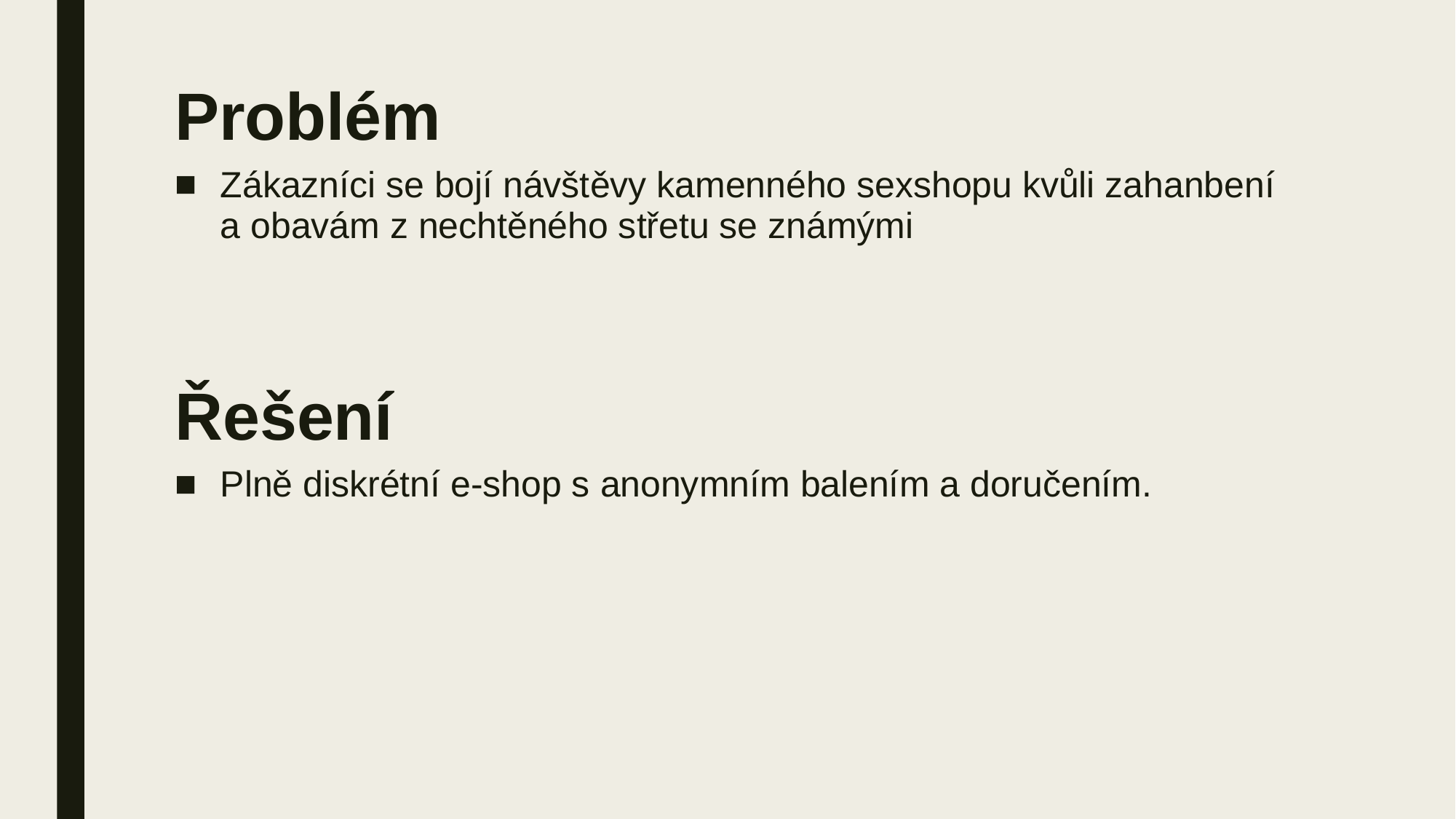

Problém
Zákazníci se bojí návštěvy kamenného sexshopu kvůli zahanbení a obavám z nechtěného střetu se známými
Řešení
Plně diskrétní e-shop s anonymním balením a doručením.